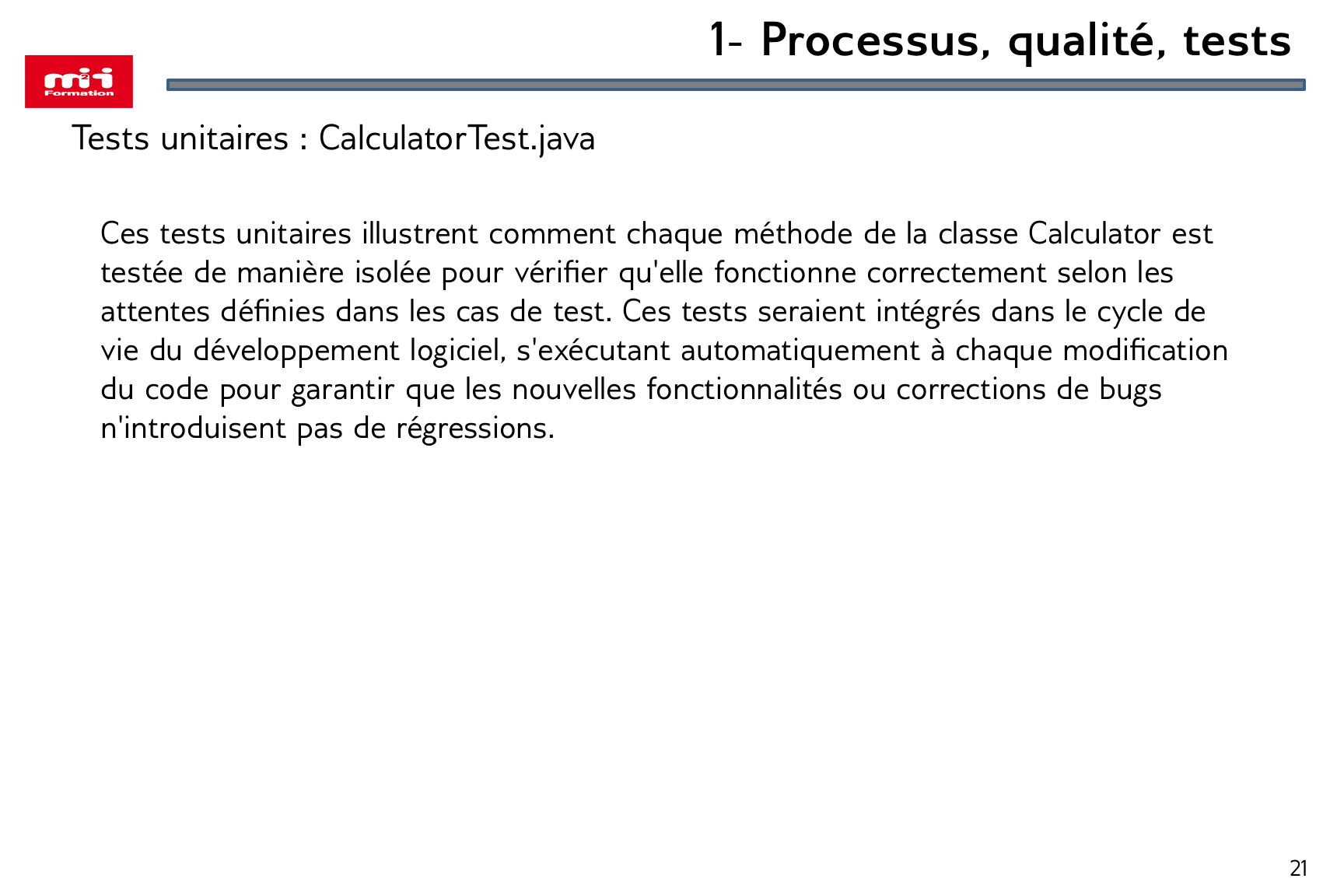

1- Processus, qualité, tests
Tests unitaires : CalculatorTest.java
Ces tests unitaires illustrent comment chaque méthode de la classe Calculator est testée de manière isolée pour vérifier qu'elle fonctionne correctement selon les attentes définies dans les cas de test. Ces tests seraient intégrés dans le cycle de vie du développement logiciel, s'exécutant automatiquement à chaque modification du code pour garantir que les nouvelles fonctionnalités ou corrections de bugs n'introduisent pas de régressions.
21